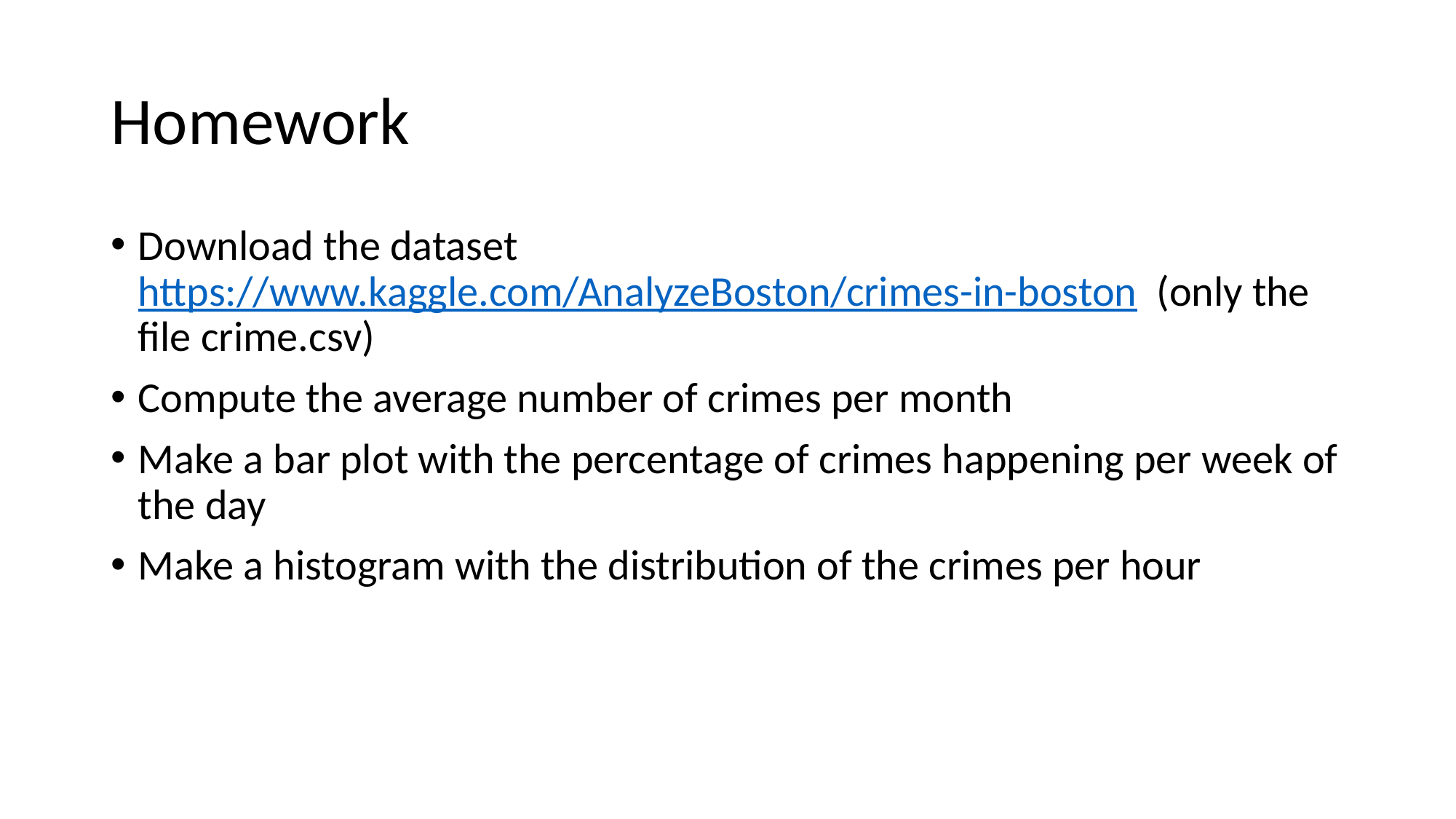

# Homework
Download the dataset https://www.kaggle.com/AnalyzeBoston/crimes-in-boston  (only the file crime.csv)
Compute the average number of crimes per month
Make a bar plot with the percentage of crimes happening per week of the day
Make a histogram with the distribution of the crimes per hour